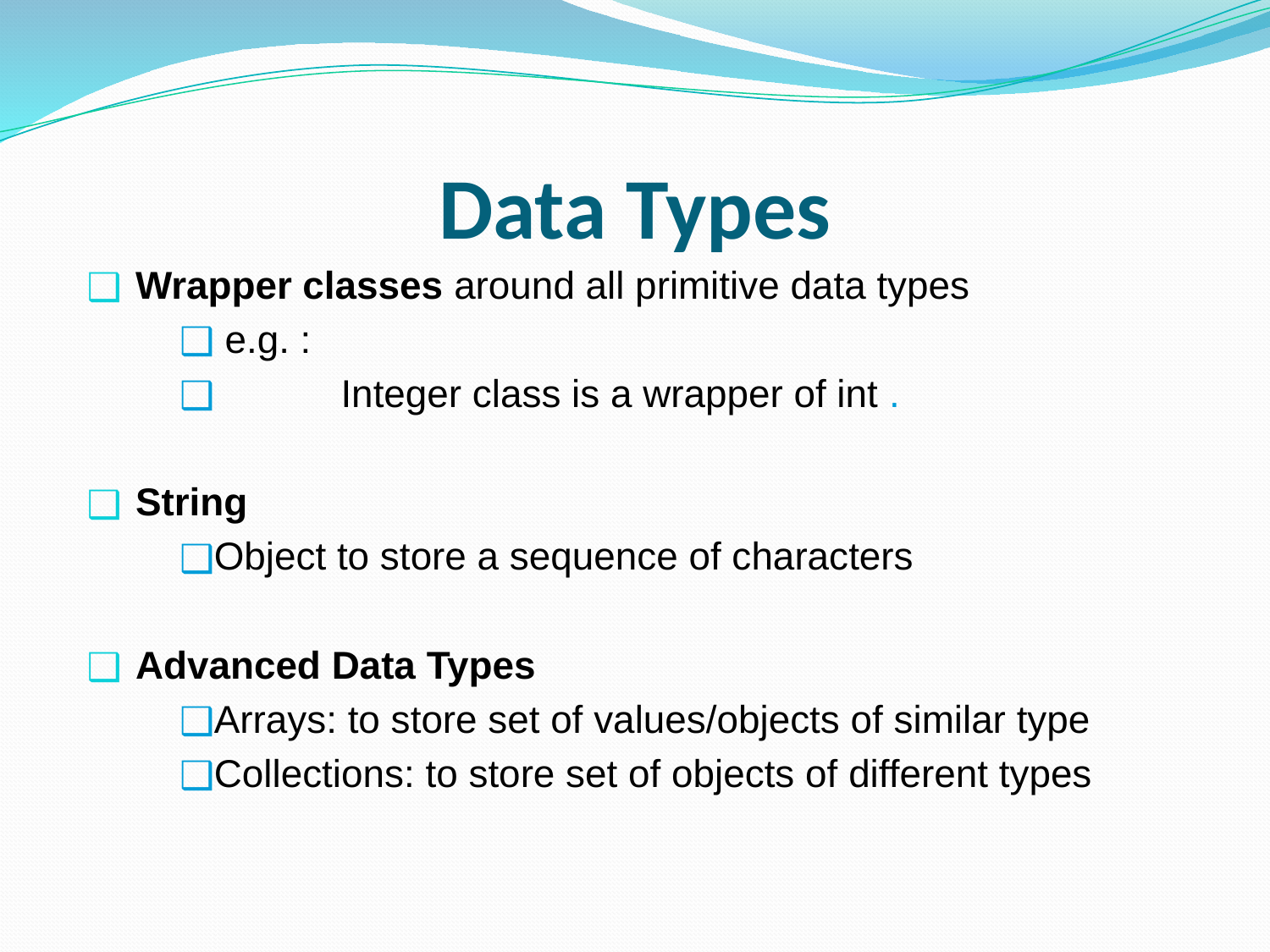

# Data Types
 Wrapper classes around all primitive data types
 e.g. :
	Integer class is a wrapper of int .

 String
Object to store a sequence of characters

 Advanced Data Types
Arrays: to store set of values/objects of similar type
Collections: to store set of objects of different types